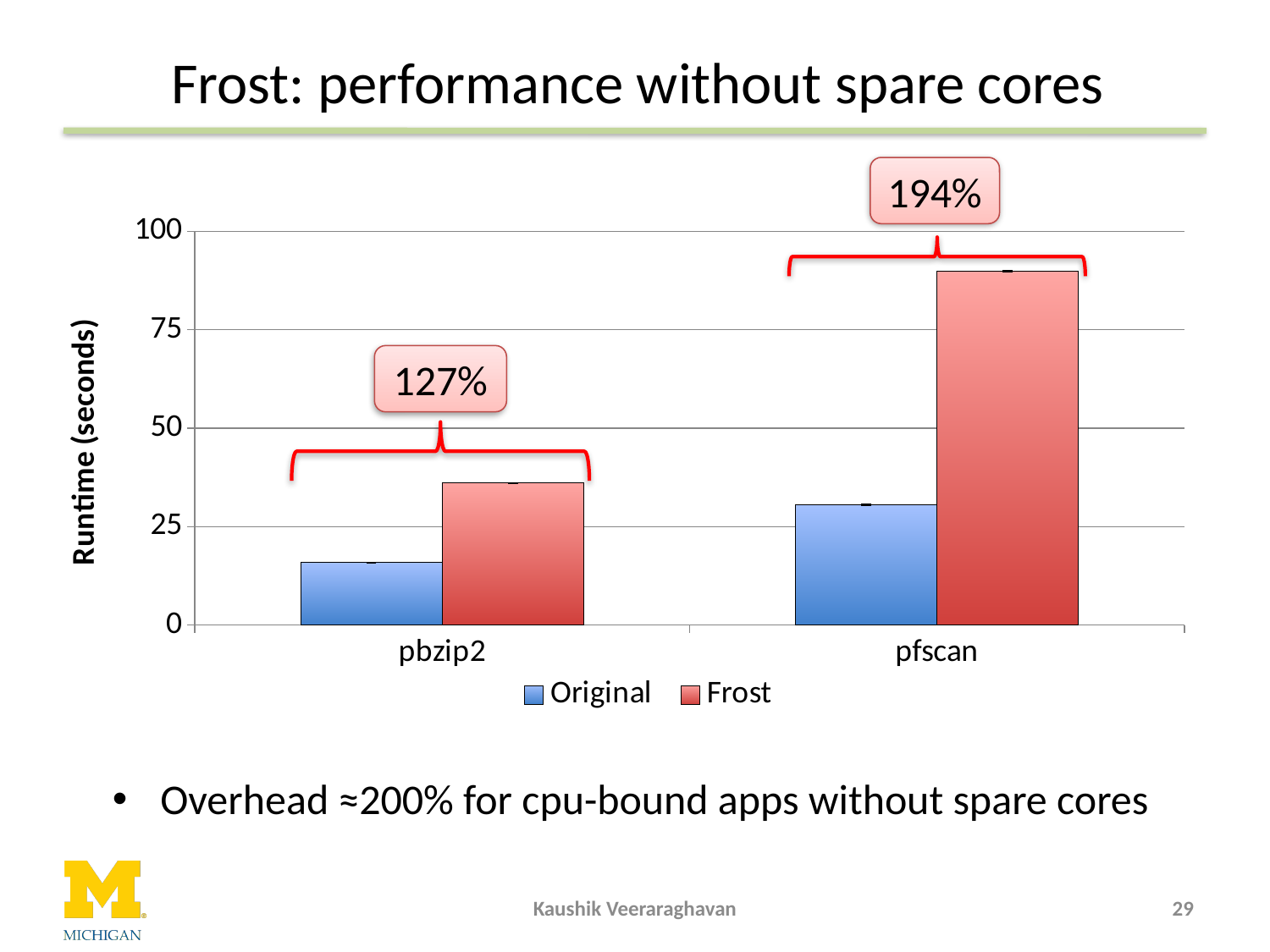

# Frost: performance without spare cores

194%

### Chart

| Category | Original | Frost |
|---|---|---|
| pbzip2 | 15.9 | 36.08 |
| pfscan | 30.54 | 89.8 |
127%
Overhead ≈200% for cpu-bound apps without spare cores
Kaushik Veeraraghavan
29